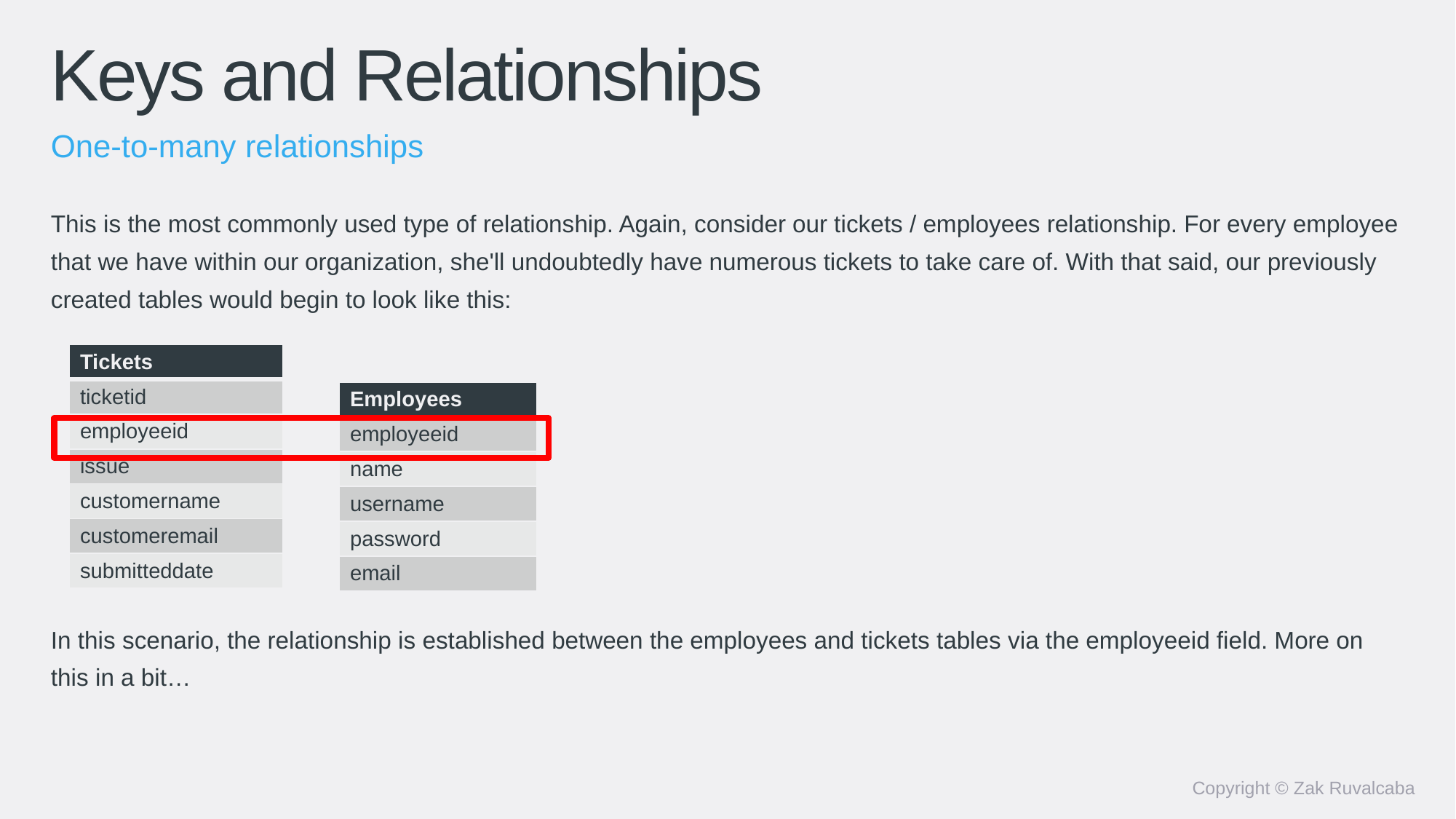

# Keys and Relationships
One-to-many relationships
This is the most commonly used type of relationship. Again, consider our tickets / employees relationship. For every employee that we have within our organization, she'll undoubtedly have numerous tickets to take care of. With that said, our previously created tables would begin to look like this:

In this scenario, the relationship is established between the employees and tickets tables via the employeeid field. More on this in a bit…
| Tickets |
| --- |
| ticketid |
| employeeid |
| issue |
| customername |
| customeremail |
| submitteddate |
| Employees |
| --- |
| employeeid |
| name |
| username |
| password |
| email |